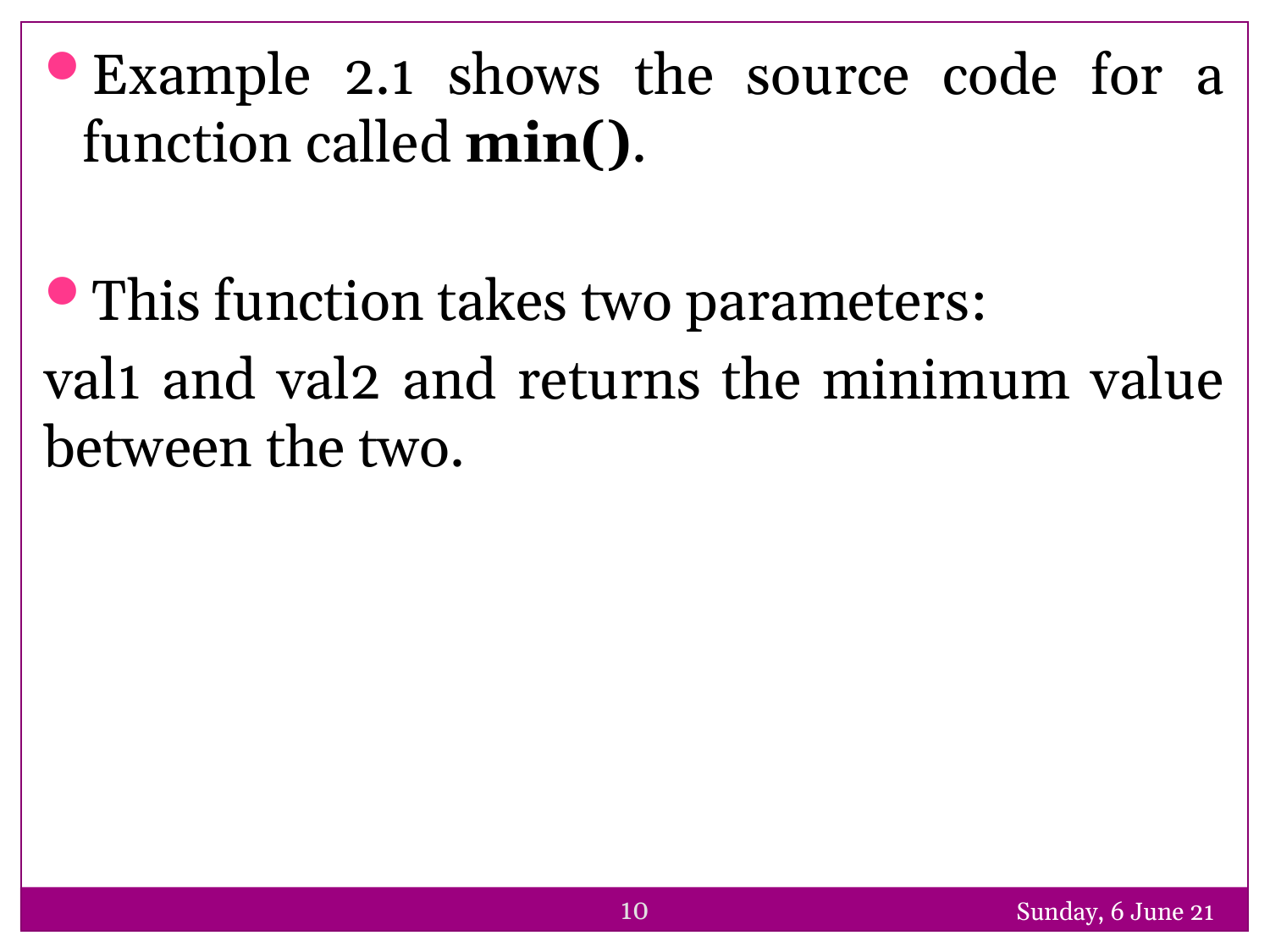

Example 2.1 shows the source code for a function called min().

This function takes two parameters:
val1 and val2 and returns the minimum value between the two.
10
Sunday, 6 June 21